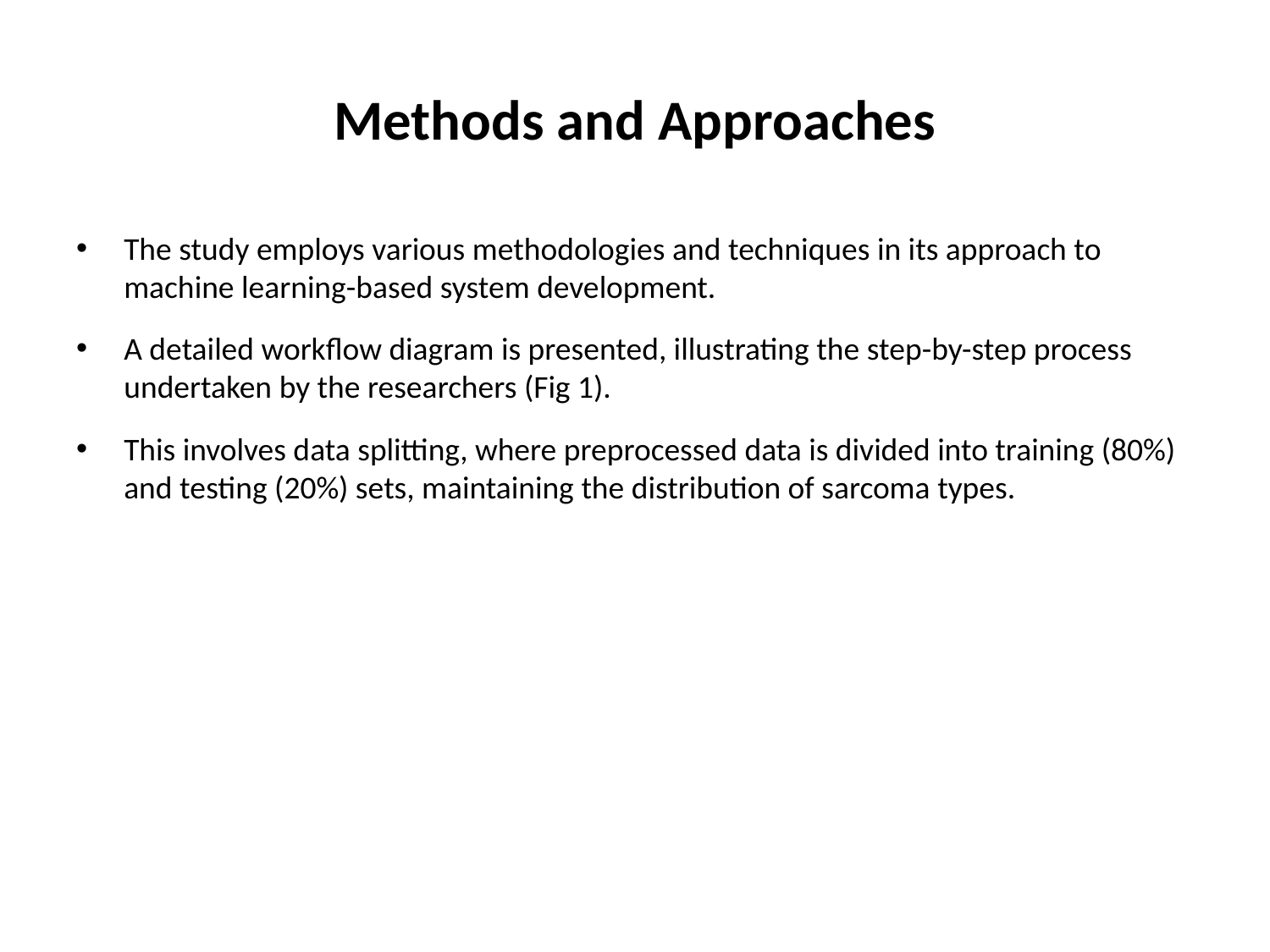

# Methods and Approaches
The study employs various methodologies and techniques in its approach to machine learning-based system development.
A detailed workflow diagram is presented, illustrating the step-by-step process undertaken by the researchers (Fig 1).
This involves data splitting, where preprocessed data is divided into training (80%) and testing (20%) sets, maintaining the distribution of sarcoma types.